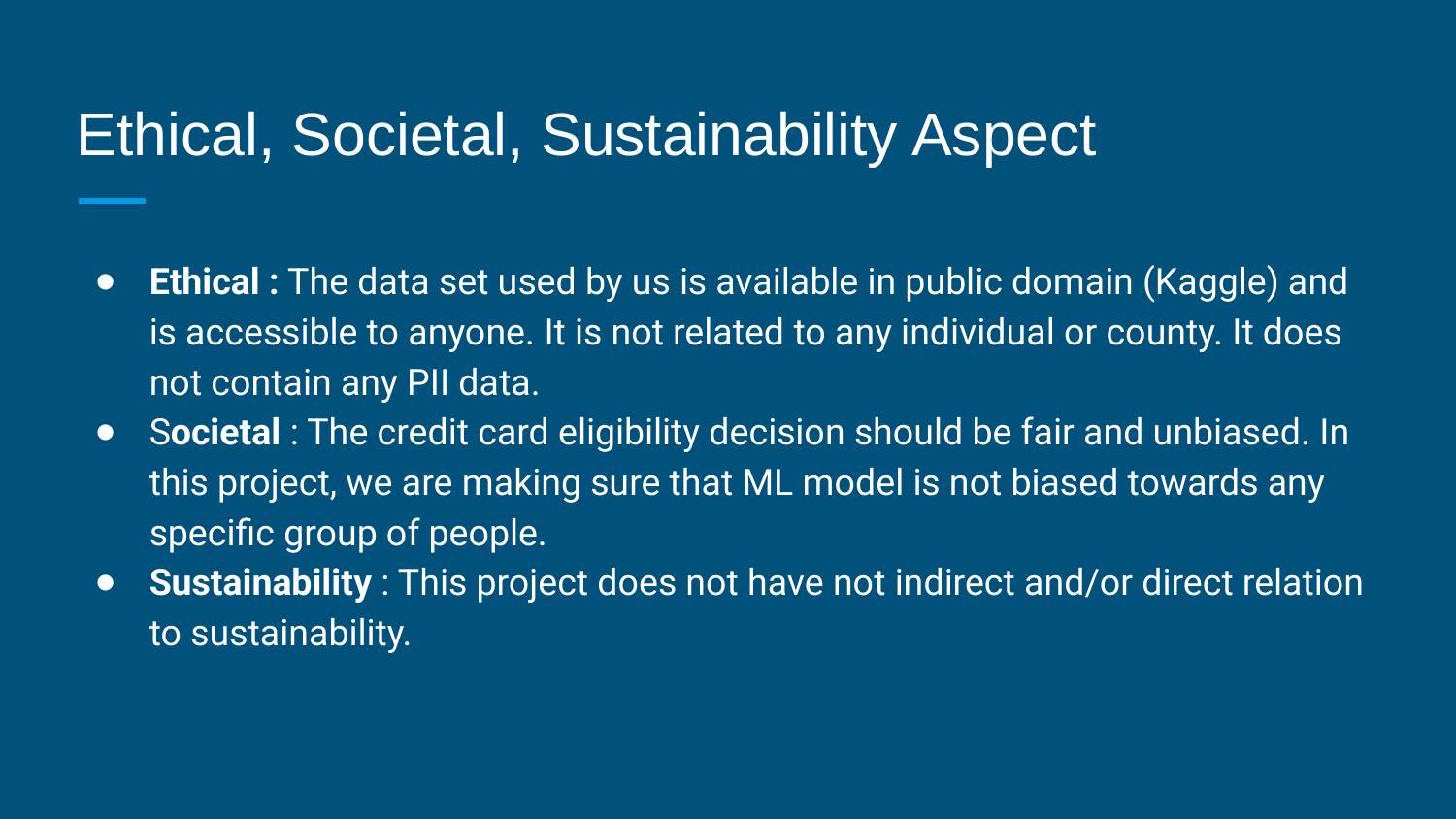

# Ethical, Societal, Sustainability Aspect
Ethical : The data set used by us is available in public domain (Kaggle) and is accessible to anyone. It is not related to any individual or county. It does not contain any PII data.
Societal : The credit card eligibility decision should be fair and unbiased. In this project, we are making sure that ML model is not biased towards any specific group of people.
Sustainability : This project does not have not indirect and/or direct relation to sustainability.